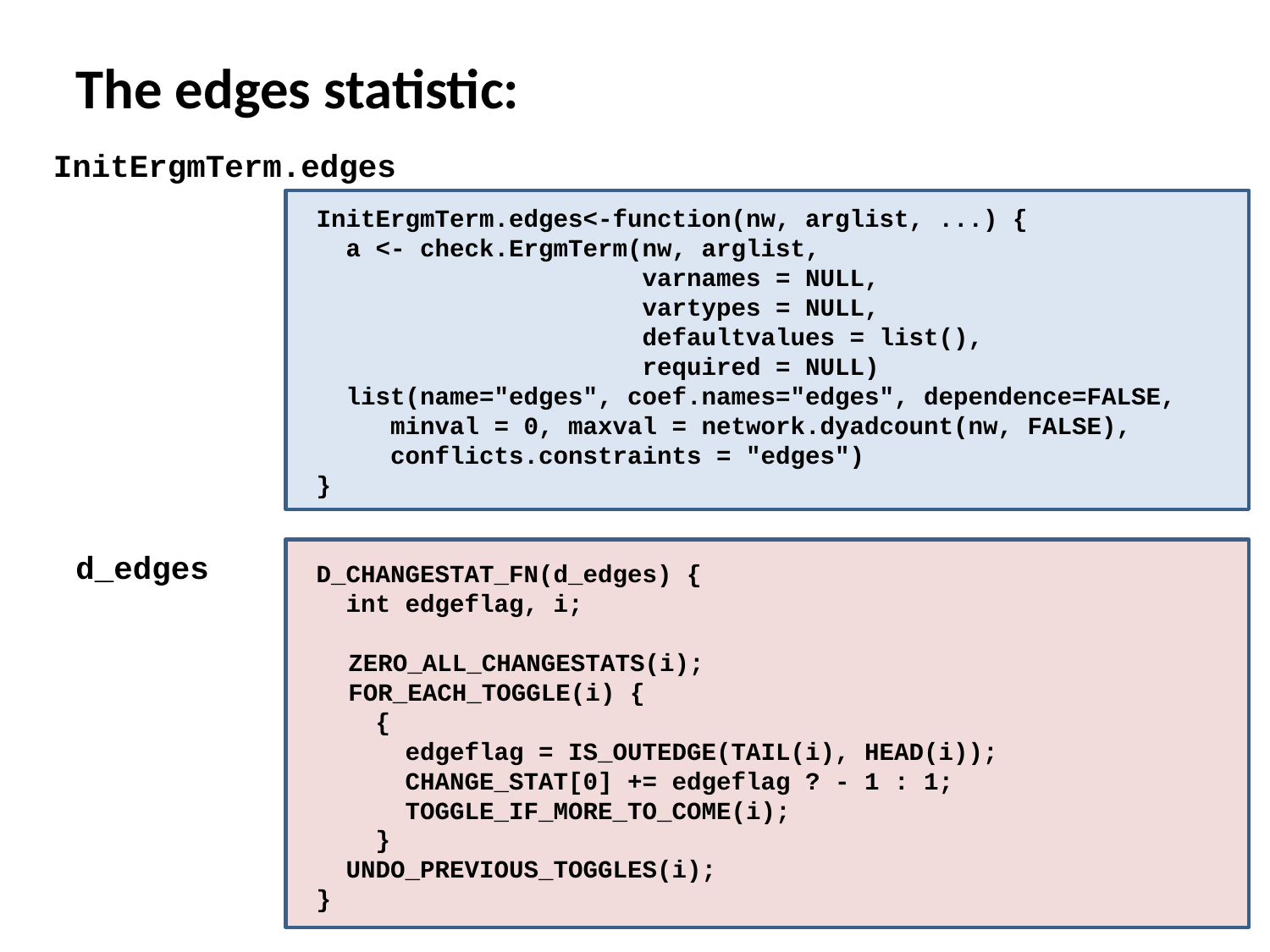

The edges statistic:
InitErgmTerm.edges

InitErgmTerm.edges<-function(nw, arglist, ...) {
  a <- check.ErgmTerm(nw, arglist,
                      varnames = NULL,
                      vartypes = NULL,
                      defaultvalues = list(),
                      required = NULL)
  list(name="edges", coef.names="edges", dependence=FALSE,
     minval = 0, maxval = network.dyadcount(nw, FALSE),
     conflicts.constraints = "edges")
}

D_CHANGESTAT_FN(d_edges) {
  int edgeflag, i;

	ZERO_ALL_CHANGESTATS(i);
	FOR_EACH_TOGGLE(i) {
    {
      edgeflag = IS_OUTEDGE(TAIL(i), HEAD(i));
      CHANGE_STAT[0] += edgeflag ? - 1 : 1;
      TOGGLE_IF_MORE_TO_COME(i);
    }
  UNDO_PREVIOUS_TOGGLES(i);
}

d_edges
17